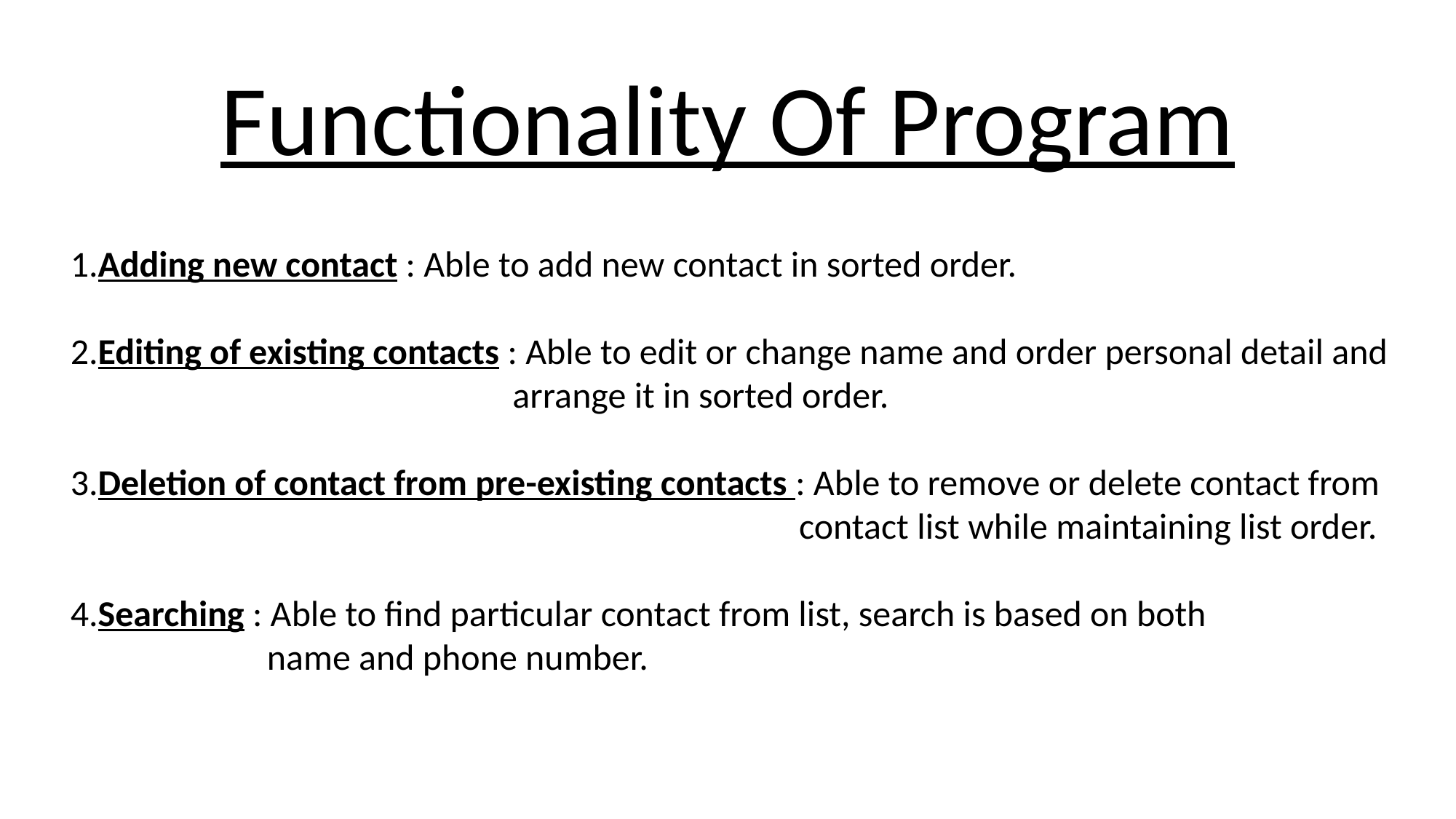

# Functionality Of Program
1.Adding new contact : Able to add new contact in sorted order.

2.Editing of existing contacts : Able to edit or change name and order personal detail and
                                                      arrange it in sorted order.

3.Deletion of contact from pre-existing contacts : Able to remove or delete contact from
                                                                                         contact list while maintaining list order.

4.Searching : Able to find particular contact from list, search is based on both
                        name and phone number.